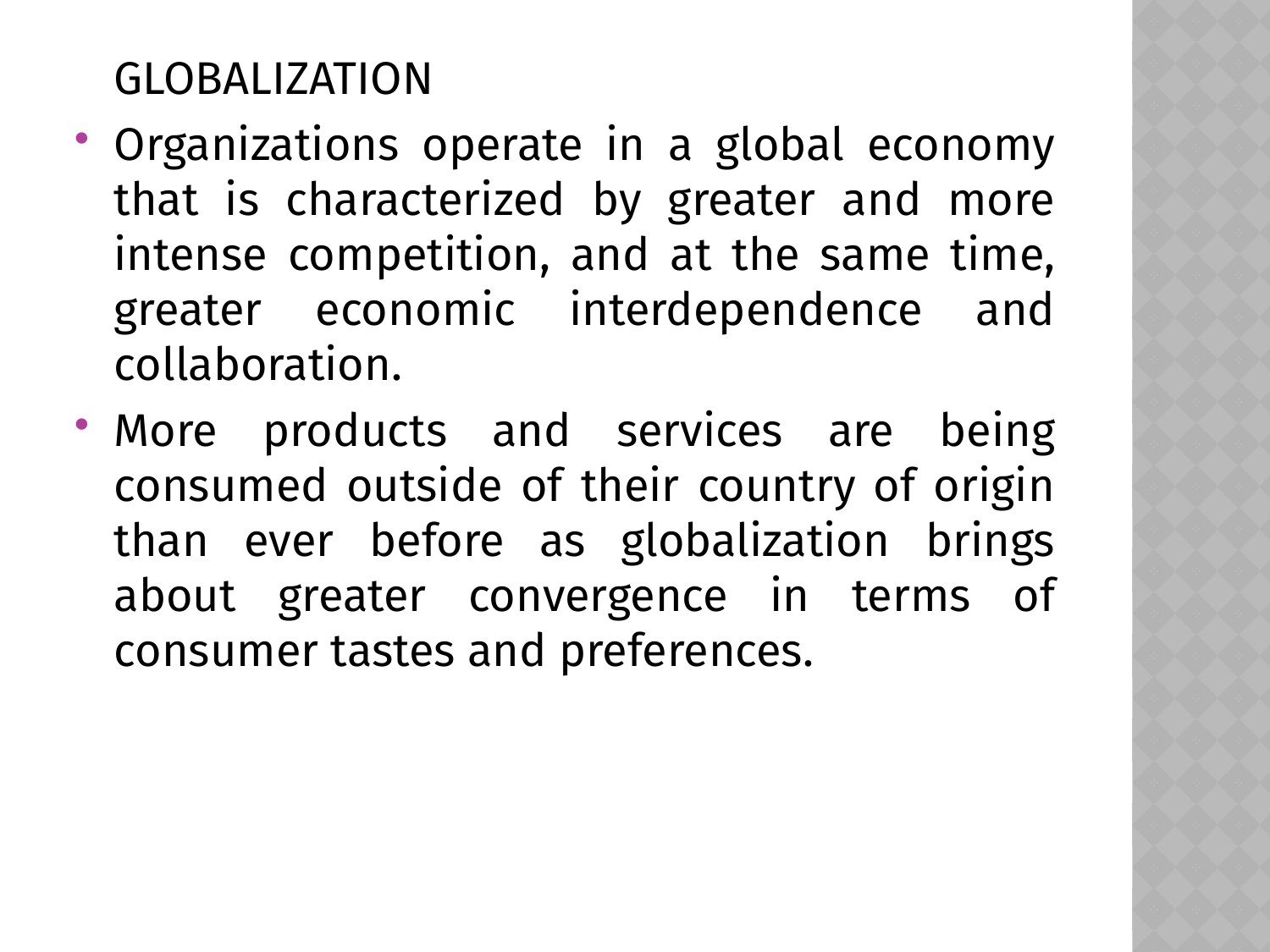

GLOBALIZATION
Organizations operate in a global economy that is characterized by greater and more intense competition, and at the same time, greater economic interdependence and collaboration.
More products and services are being consumed outside of their country of origin than ever before as globalization brings about greater convergence in terms of consumer tastes and preferences.